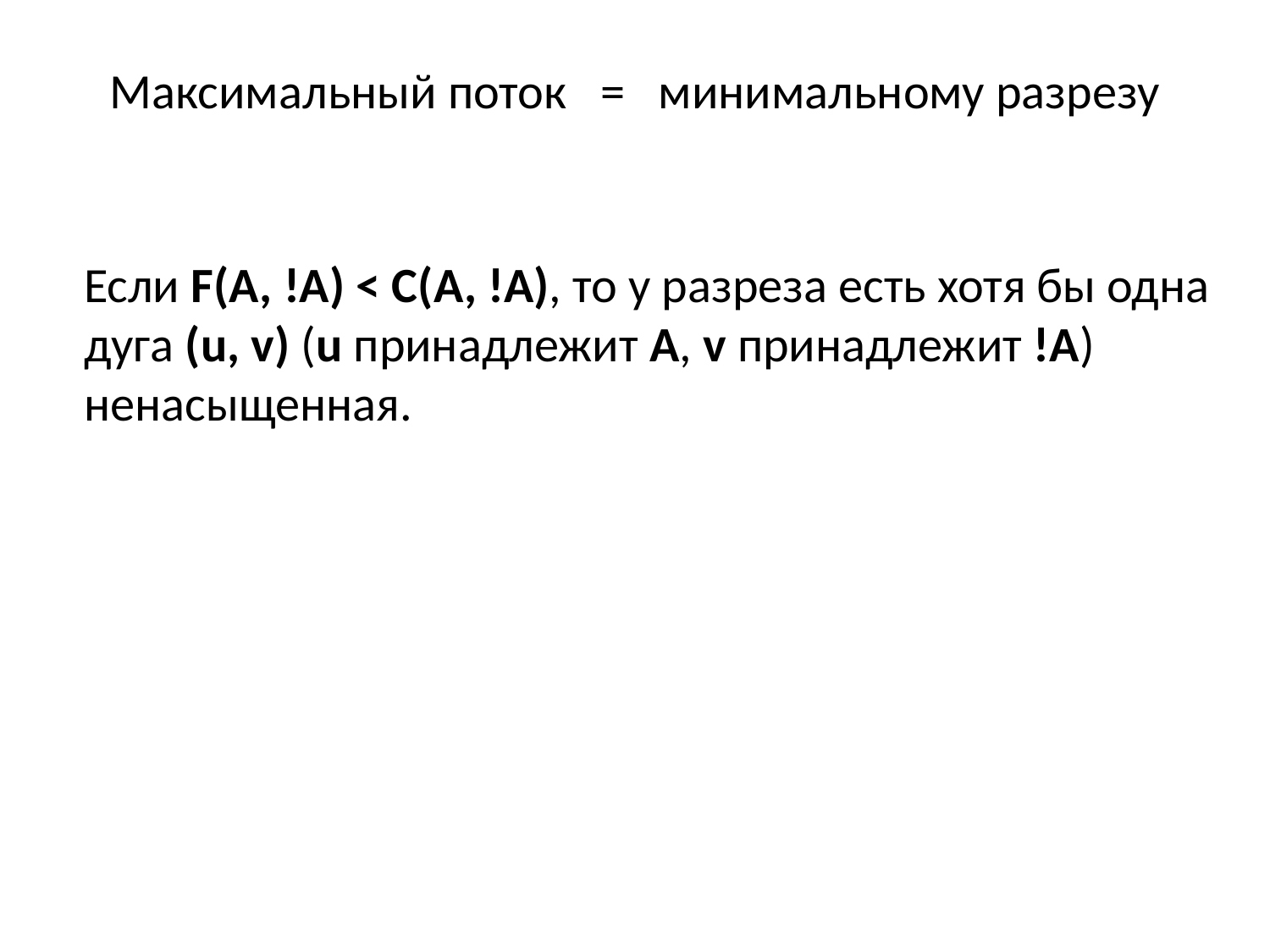

Максимальный поток   =   минимальному разрезу
	Если F(A, !A) < C(A, !A), то у разреза есть хотя бы одна дуга (u, v) (u принадлежит A, v принадлежит !A) ненасыщенная.